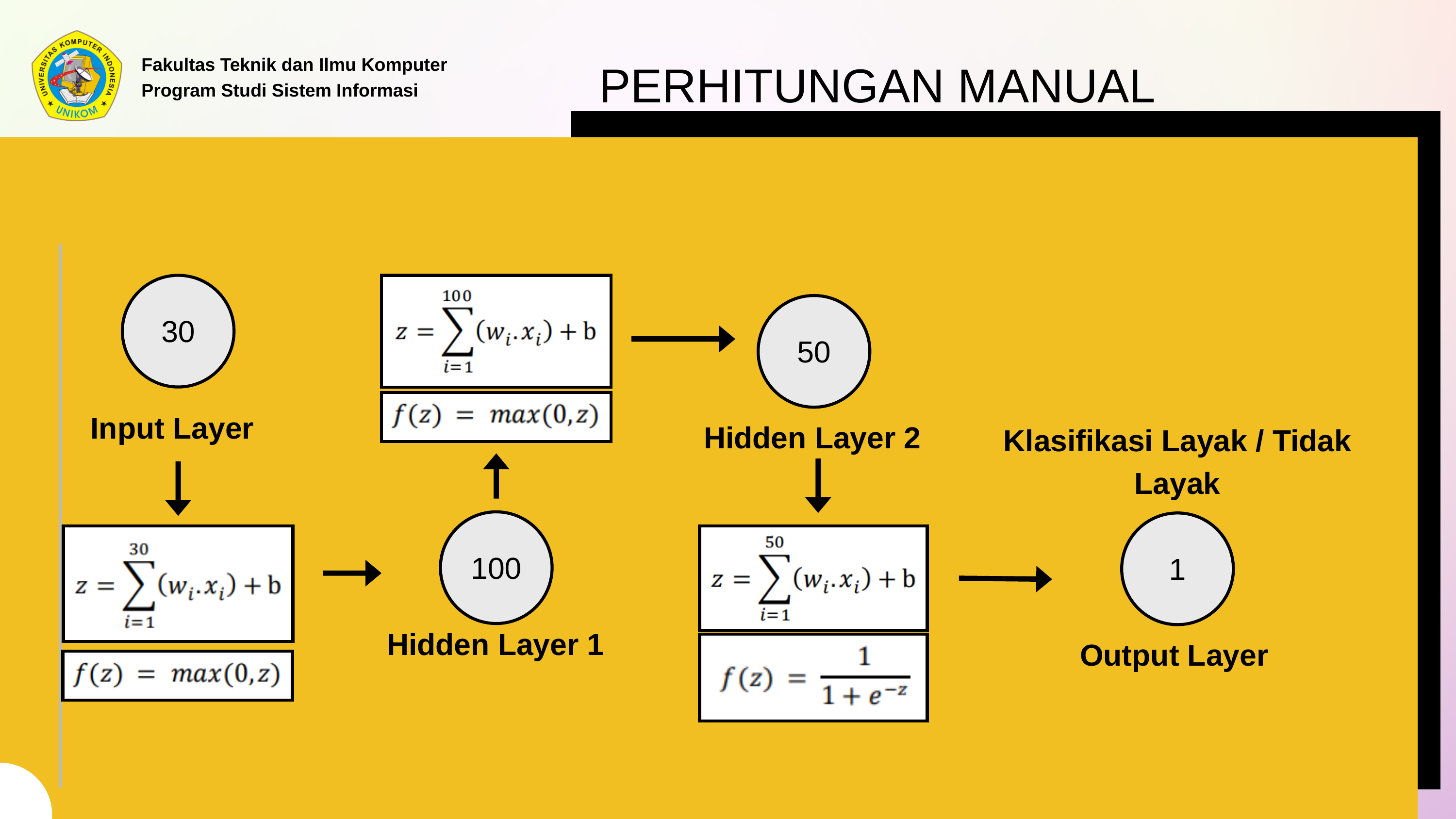

Fakultas Teknik dan Ilmu Komputer
Program Studi Sistem Informasi
PERHITUNGAN MANUAL

30

50

Input Layer
Hidden Layer 2
Klasifikasi Layak / Tidak Layak

100

1

Hidden Layer 1
Output Layer